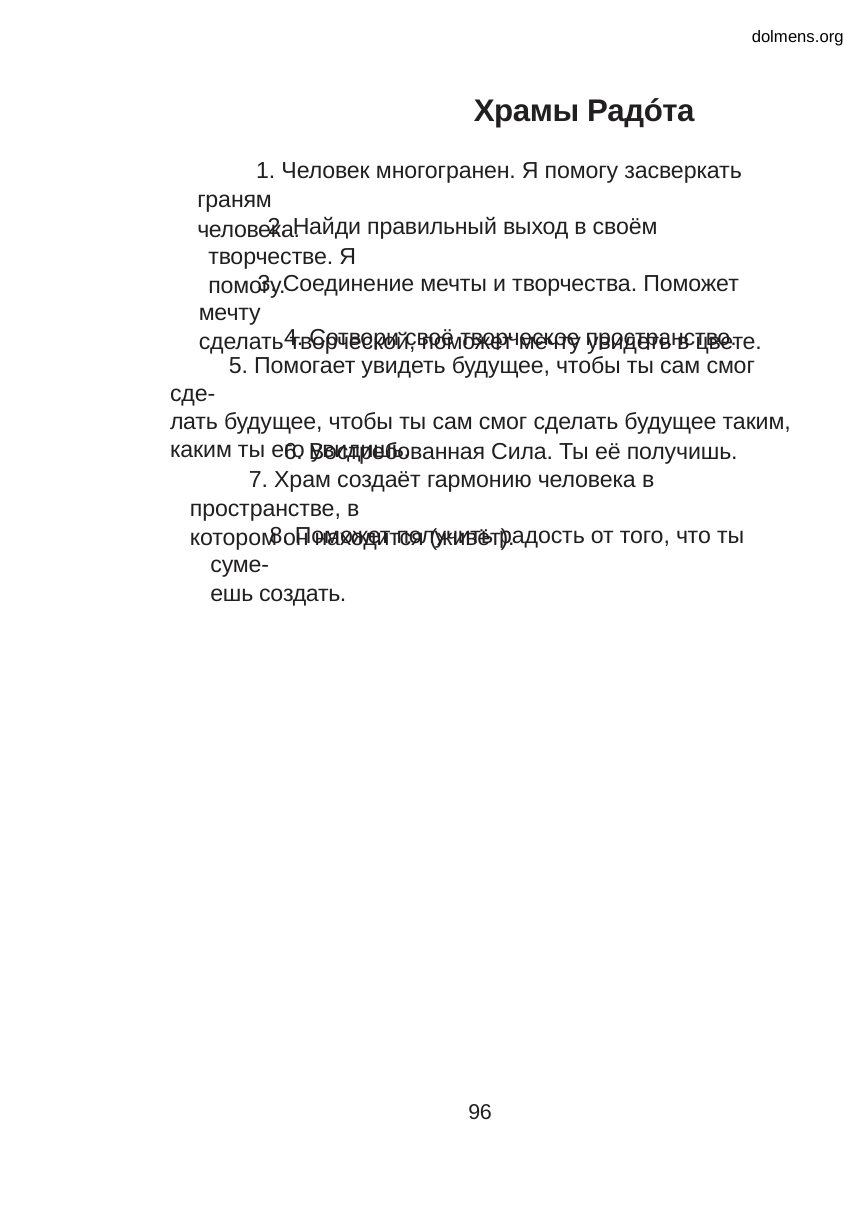

dolmens.org

Храмы Радóта

1. Человек многогранен. Я помогу засверкать граням
человека.

2. Найди правильный выход в своём творчестве. Я
помогу.

3. Соединение мечты и творчества. Поможет мечту
сделать творческой, поможет мечту увидеть в цвете.

4. Сотвори своё творческое пространство.

5. Помогает увидеть будущее, чтобы ты сам смог сде-
лать будущее, чтобы ты сам смог сделать будущее таким,
каким ты его увидишь.

6. Востребованная Сила. Ты её получишь.

7. Храм создаёт гармонию человека в пространстве, в
котором он находится (живёт).

8. Поможет получить радость от того, что ты суме-
ешь создать.

96